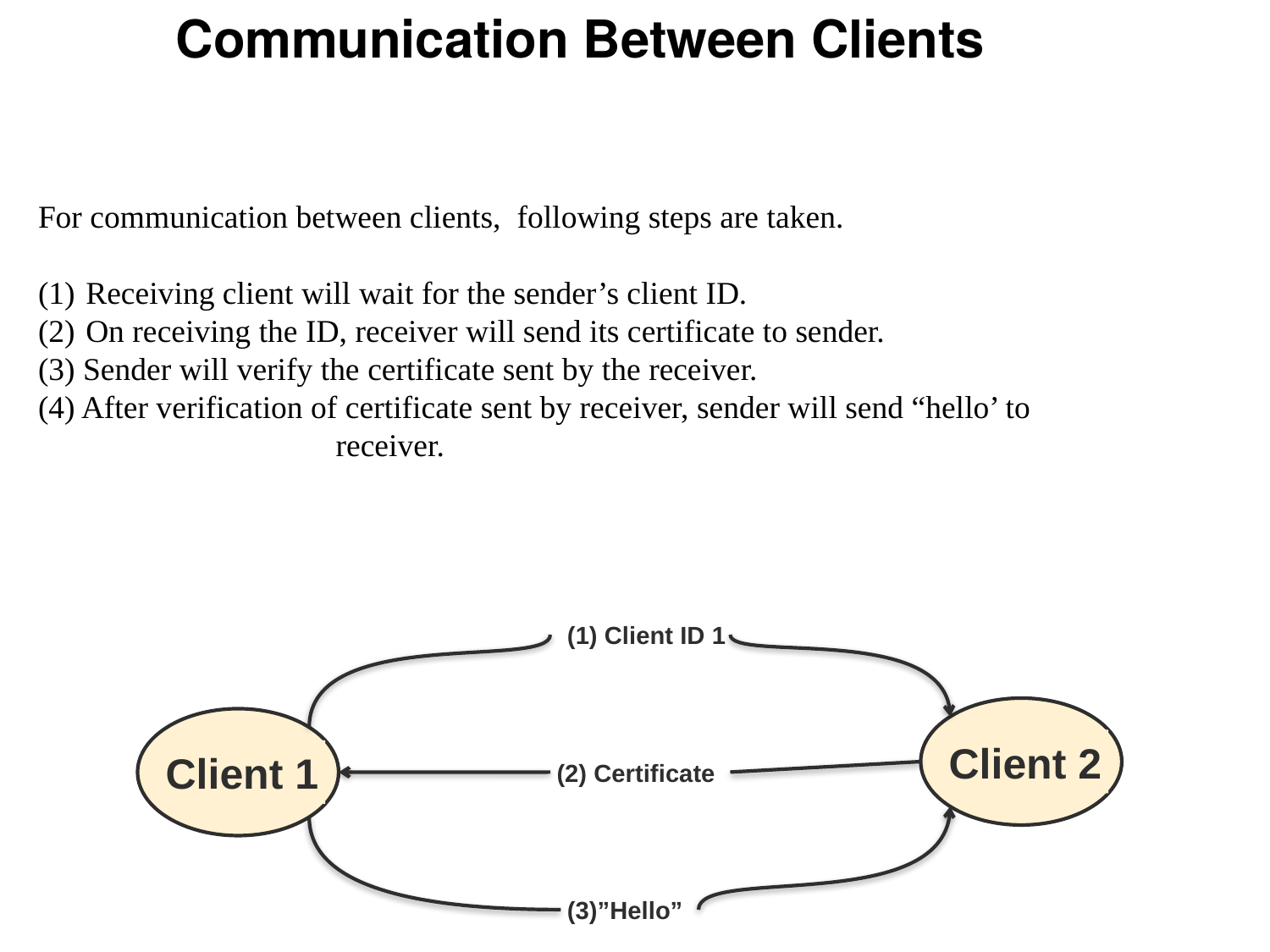

# Communication Between Clients
For communication between clients,  following steps are taken.

Receiving client will wait for the sender’s client ID.
On receiving the ID, receiver will send its certificate to sender.
(3) Sender will verify the certificate sent by the receiver.
(4) After verification of certificate sent by receiver, sender will send “hello’ to                                                         receiver.

(1) Client ID 1

Client 2

Client 1
(2) Certificate
(3)”Hello”